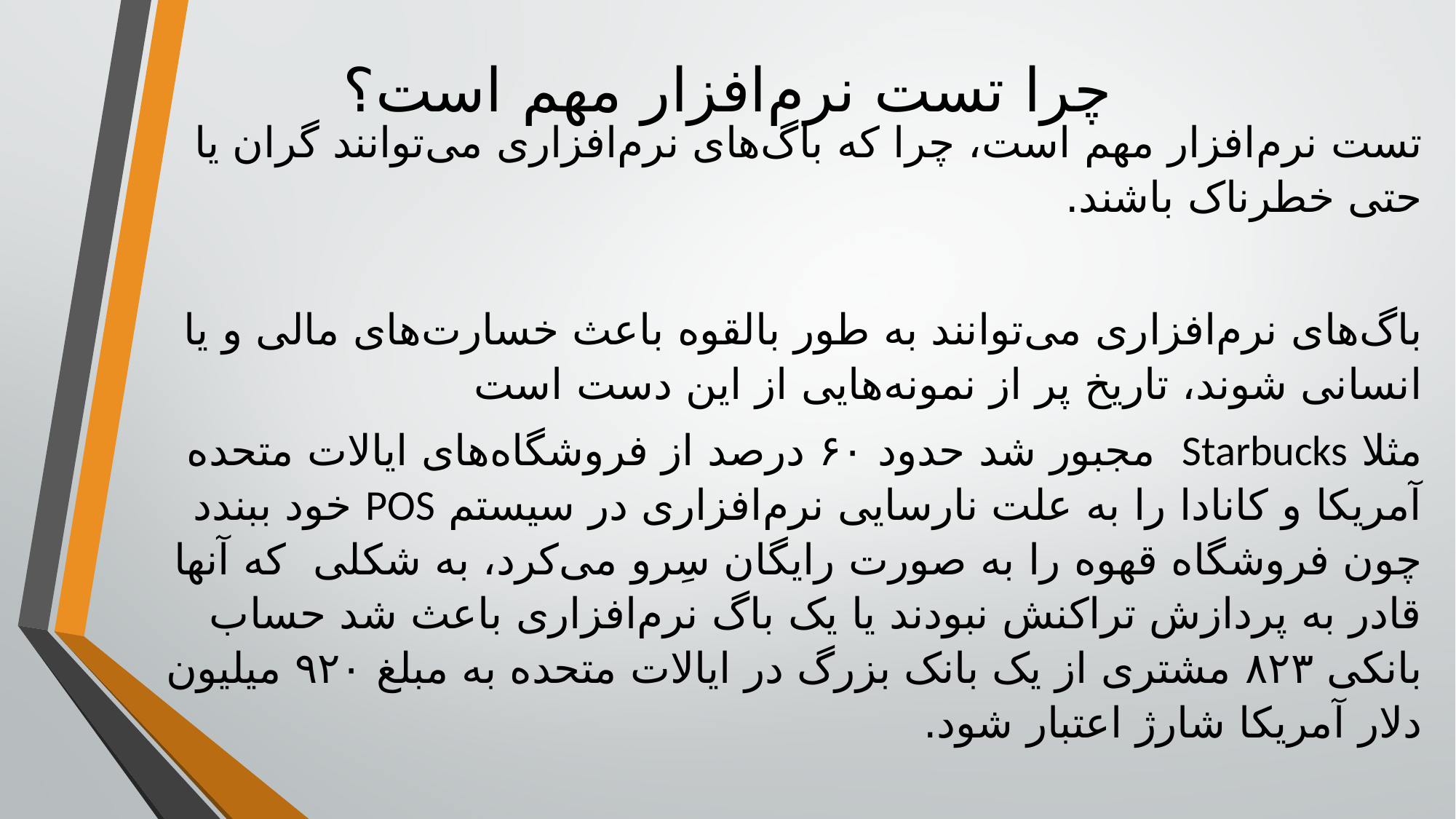

چرا تست نرم‌افزار مهم است؟
تست نرم‌افزار مهم است، چرا که باگ‌های نرم‌افزاری می‌توانند گران یا حتی خطرناک باشند.

باگ‌های نرم‌افزاری می‌توانند به طور بالقوه باعث خسارت‌های مالی و یا انسانی شوند، تاریخ پر از نمونه‌هایی از این دست است
مثلا Starbucks  مجبور شد حدود ۶۰ درصد از فروشگاه‌های ایالات متحده آمریکا و کانادا را به علت نارسایی نرم‌افزاری در سیستم POS خود ببندد چون فروشگاه قهوه را به صورت رایگان سِرو می‌کرد، به شکلی  که آنها قادر به پردازش تراکنش نبودند یا یک باگ نرم‌افزاری باعث شد حساب بانکی ۸۲۳ مشتری از یک بانک بزرگ در ایالات متحده به مبلغ ۹۲۰ میلیون دلار آمریکا شارژ اعتبار شود.